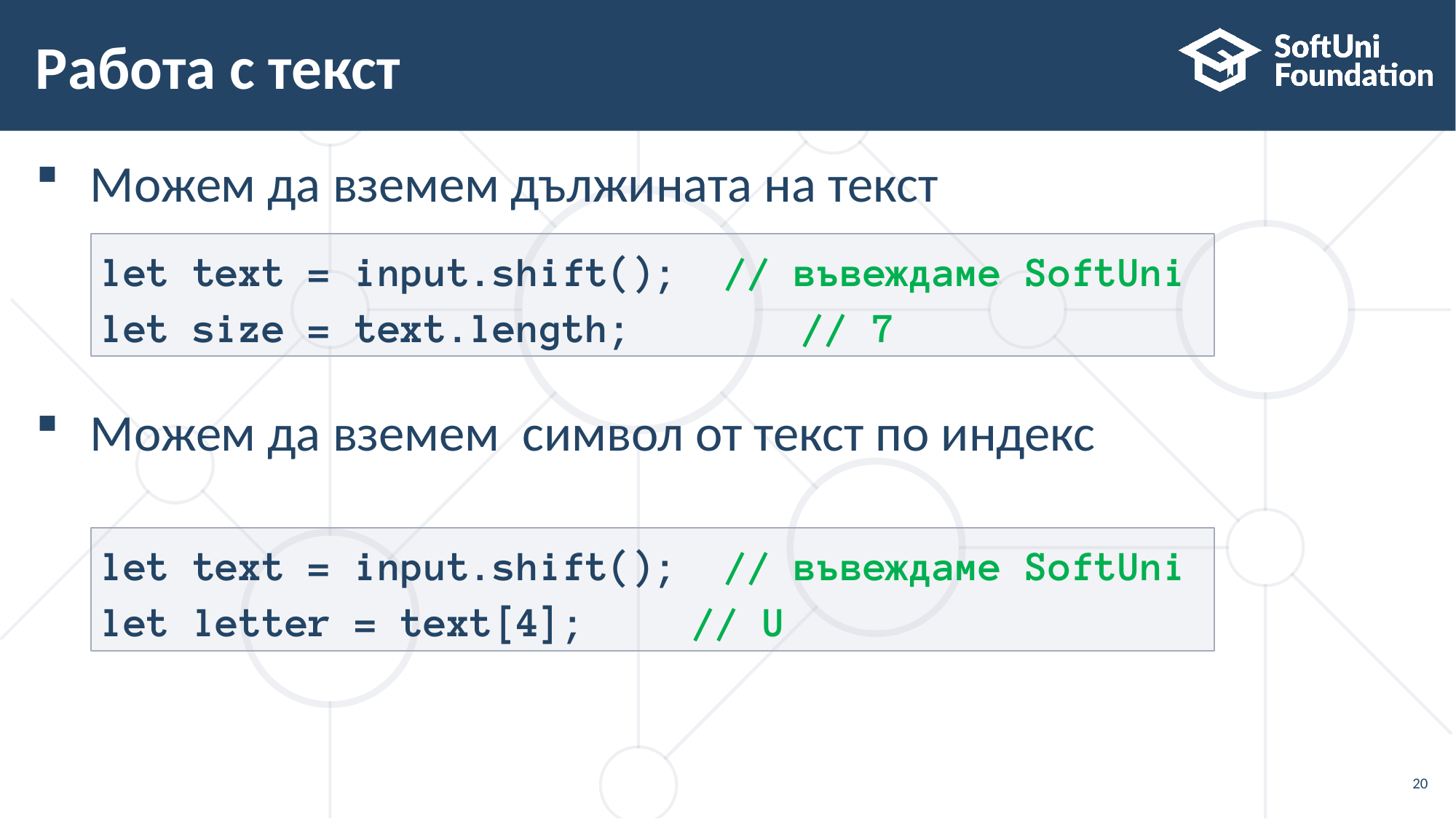

# Работа с текст
Можем да вземем дължината на текст

Можем да вземем  символ от текст по индекс

let text = input.shift();  // въвеждаме SoftUni
let size = text.length; 	  // 7
let text = input.shift();  // въвеждаме SoftUni
let letter = text[4];	  // U
20